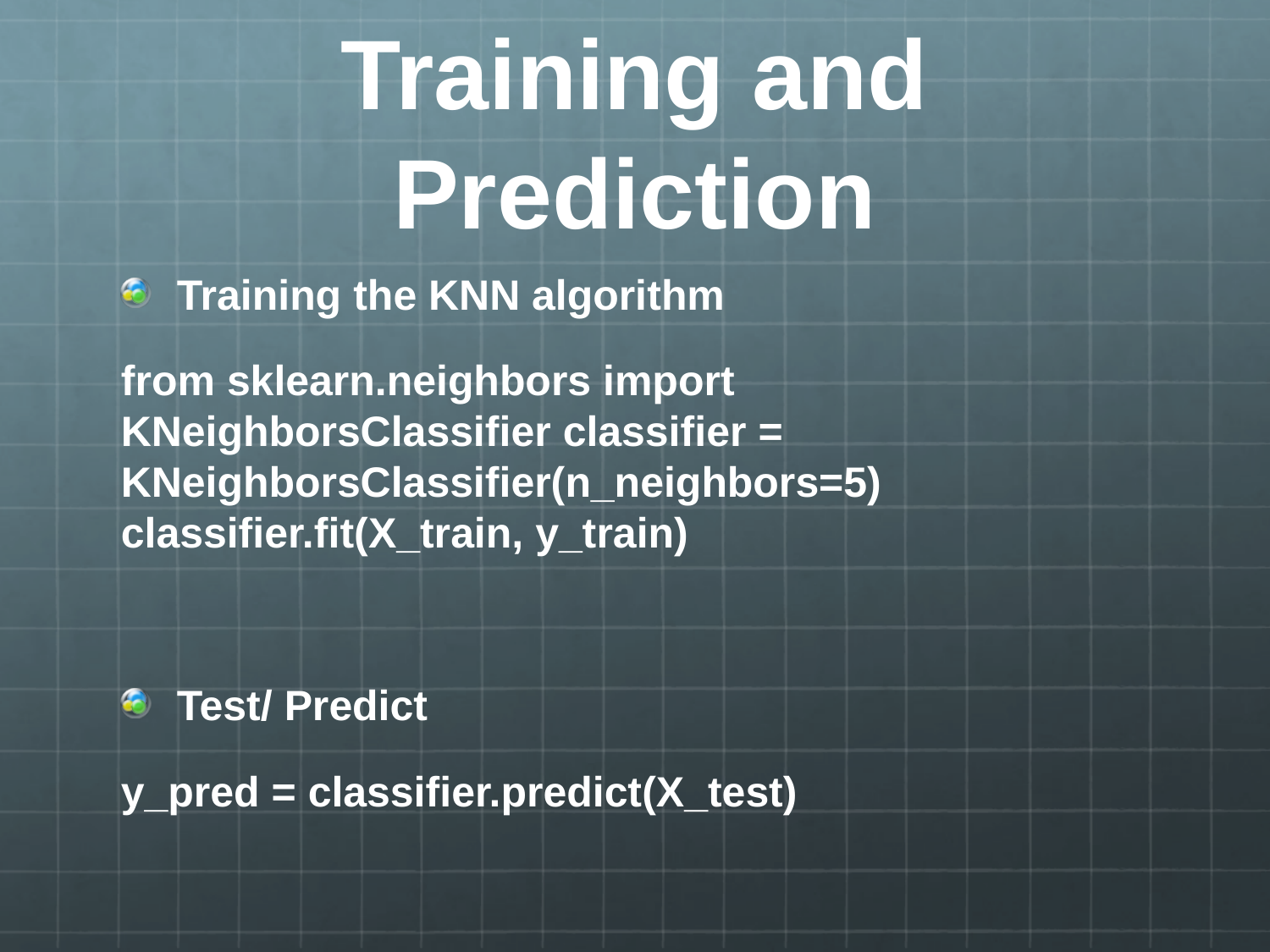

# Training and Prediction
Training the KNN algorithm
from sklearn.neighbors import KNeighborsClassifier classifier = KNeighborsClassifier(n_neighbors=5) classifier.fit(X_train, y_train)

Test/ Predict
y_pred = classifier.predict(X_test)